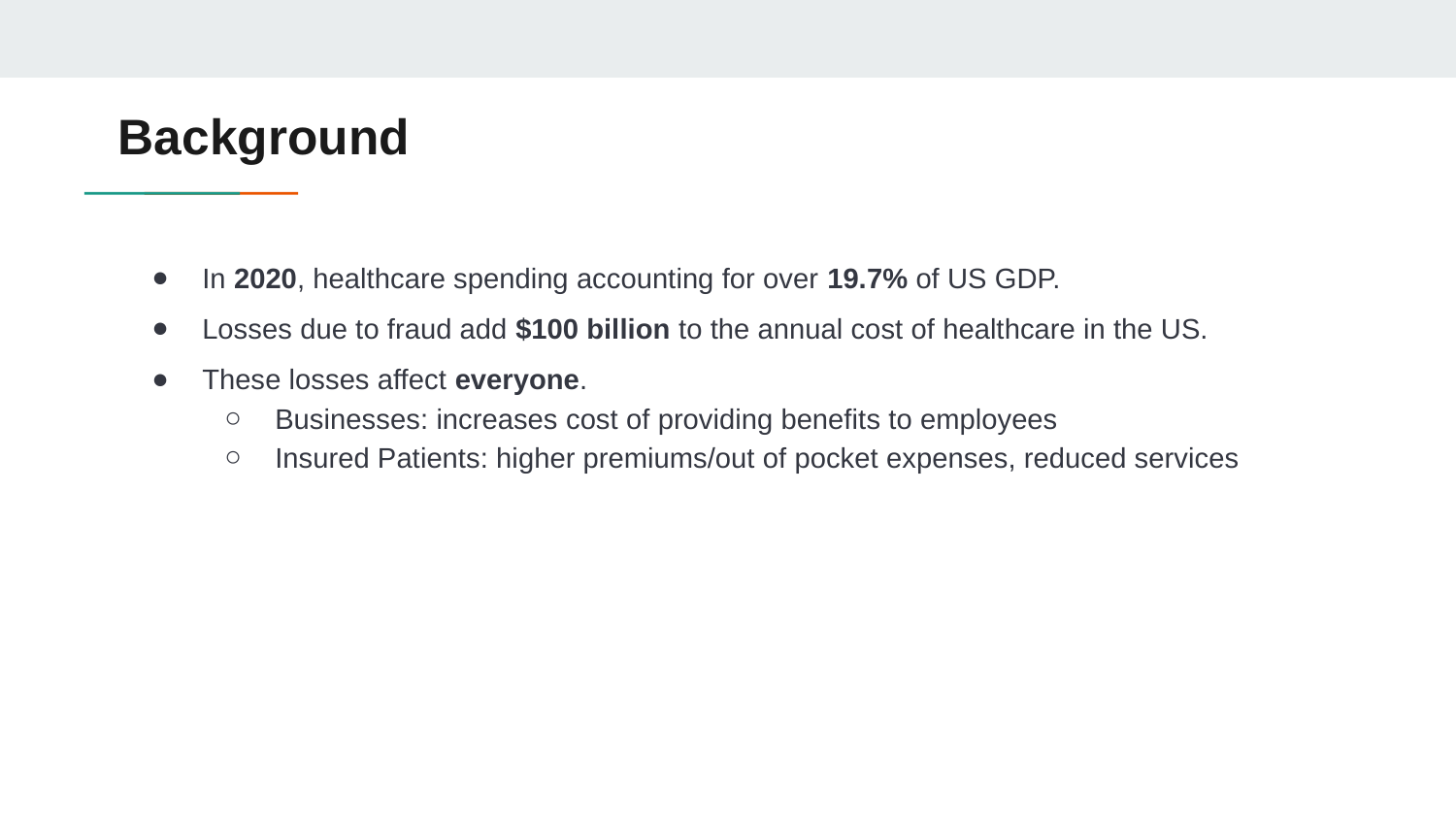

# Background
In 2020, healthcare spending accounting for over 19.7% of US GDP.
Losses due to fraud add $100 billion to the annual cost of healthcare in the US.
These losses affect everyone.
Businesses: increases cost of providing benefits to employees
Insured Patients: higher premiums/out of pocket expenses, reduced services